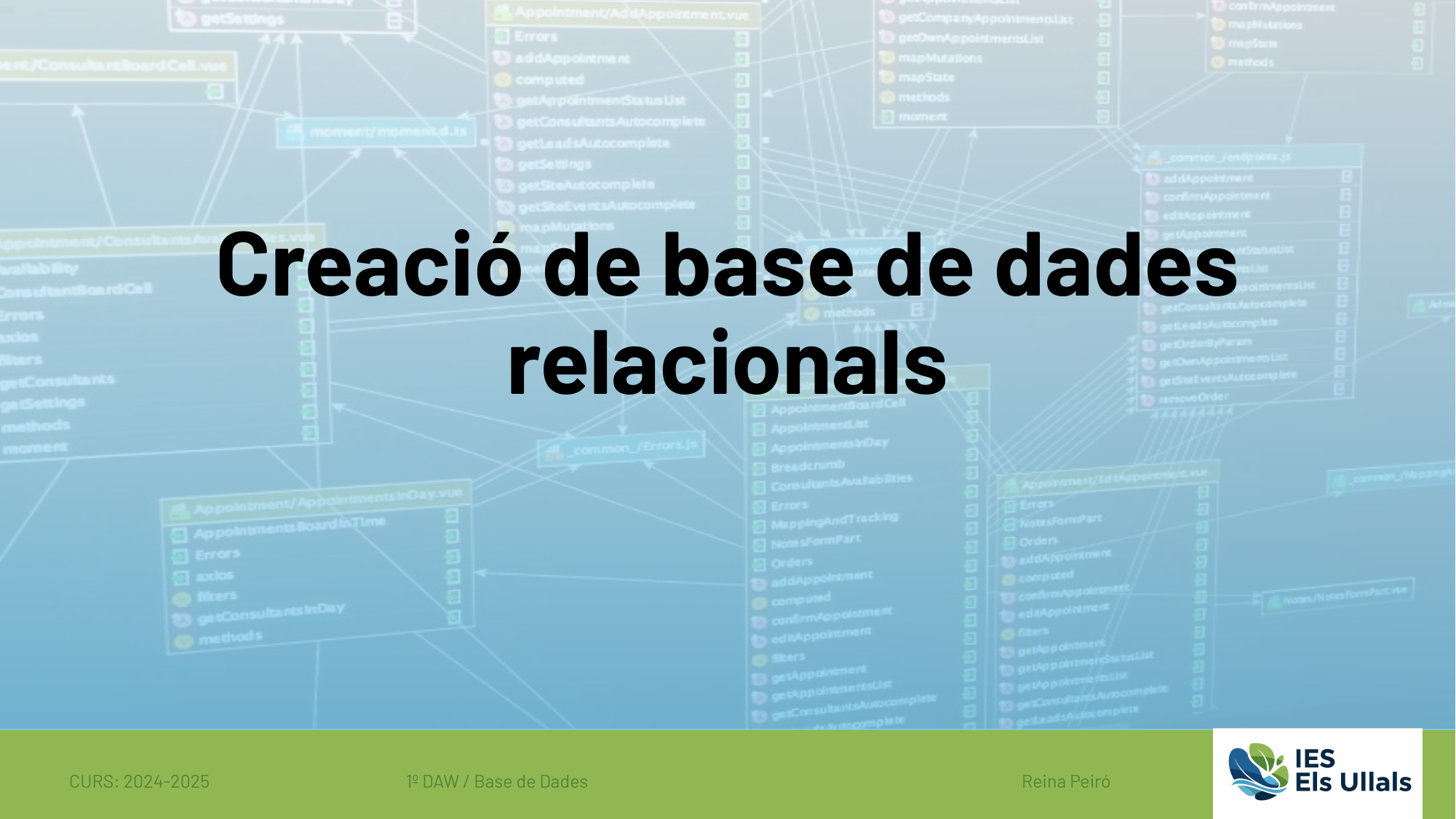

# Creació de base de dades relacionals